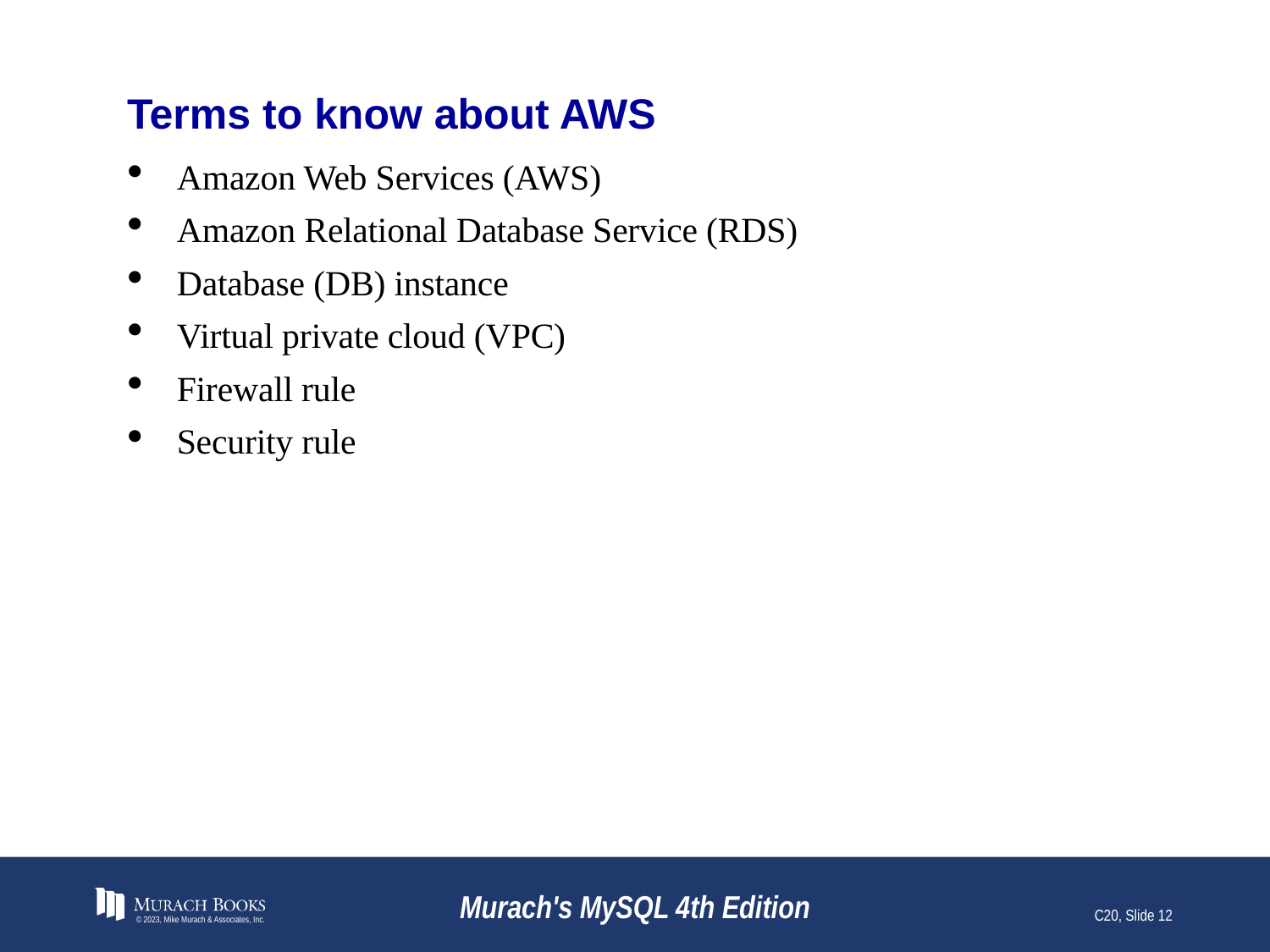

# Terms to know about AWS
Amazon Web Services (AWS)
Amazon Relational Database Service (RDS)
Database (DB) instance
Virtual private cloud (VPC)
Firewall rule
Security rule

© 2023, Mike Murach & Associates, Inc.
Murach's MySQL 4th Edition

C20, Slide 12